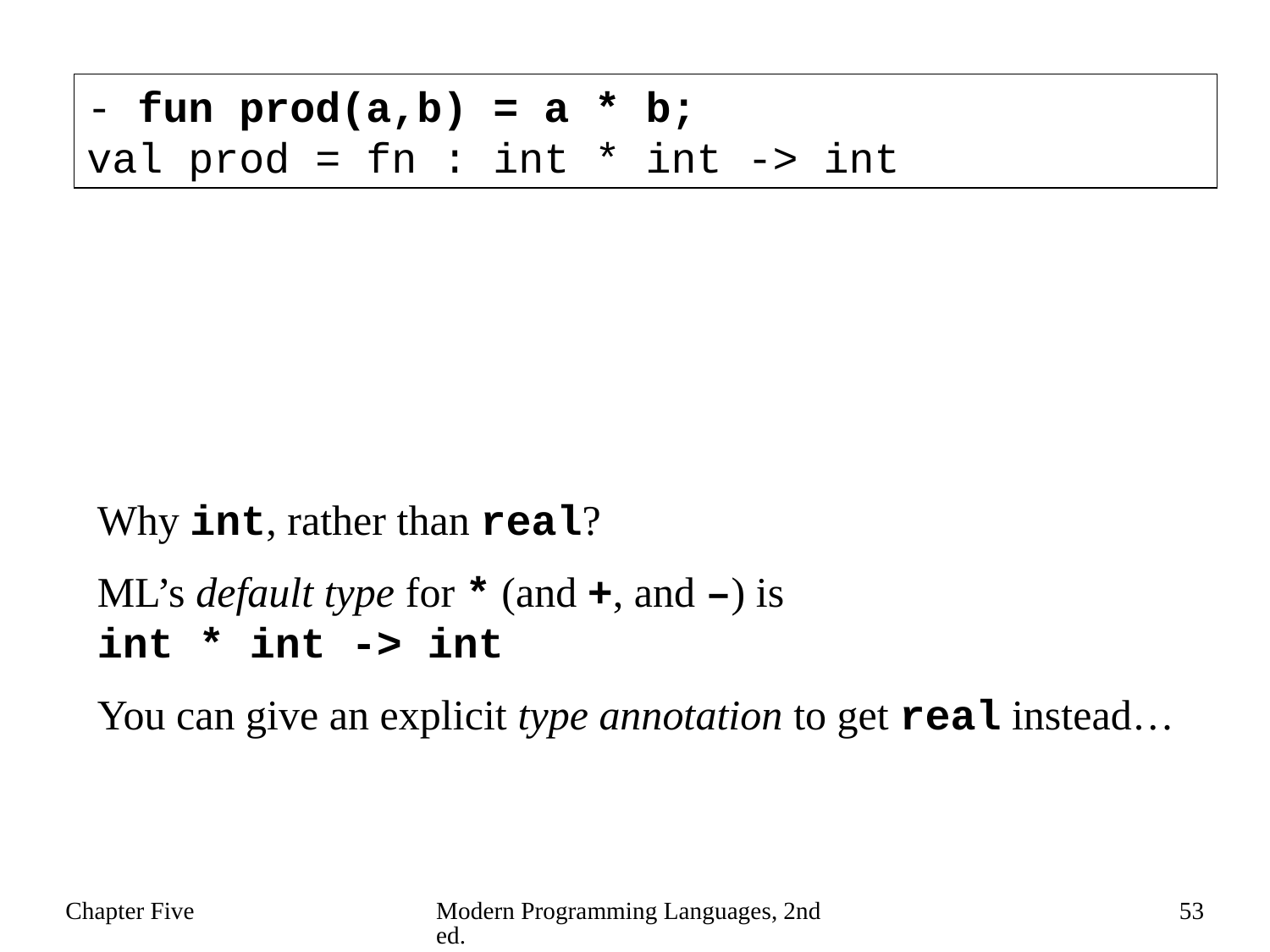

- fun prod(a,b) = a * b;
val prod = fn : int * int -> int
Why int, rather than real?
ML’s default type for * (and +, and –) is
int * int -> int
You can give an explicit type annotation to get real instead…
Chapter Five
Modern Programming Languages, 2nd ed.
53